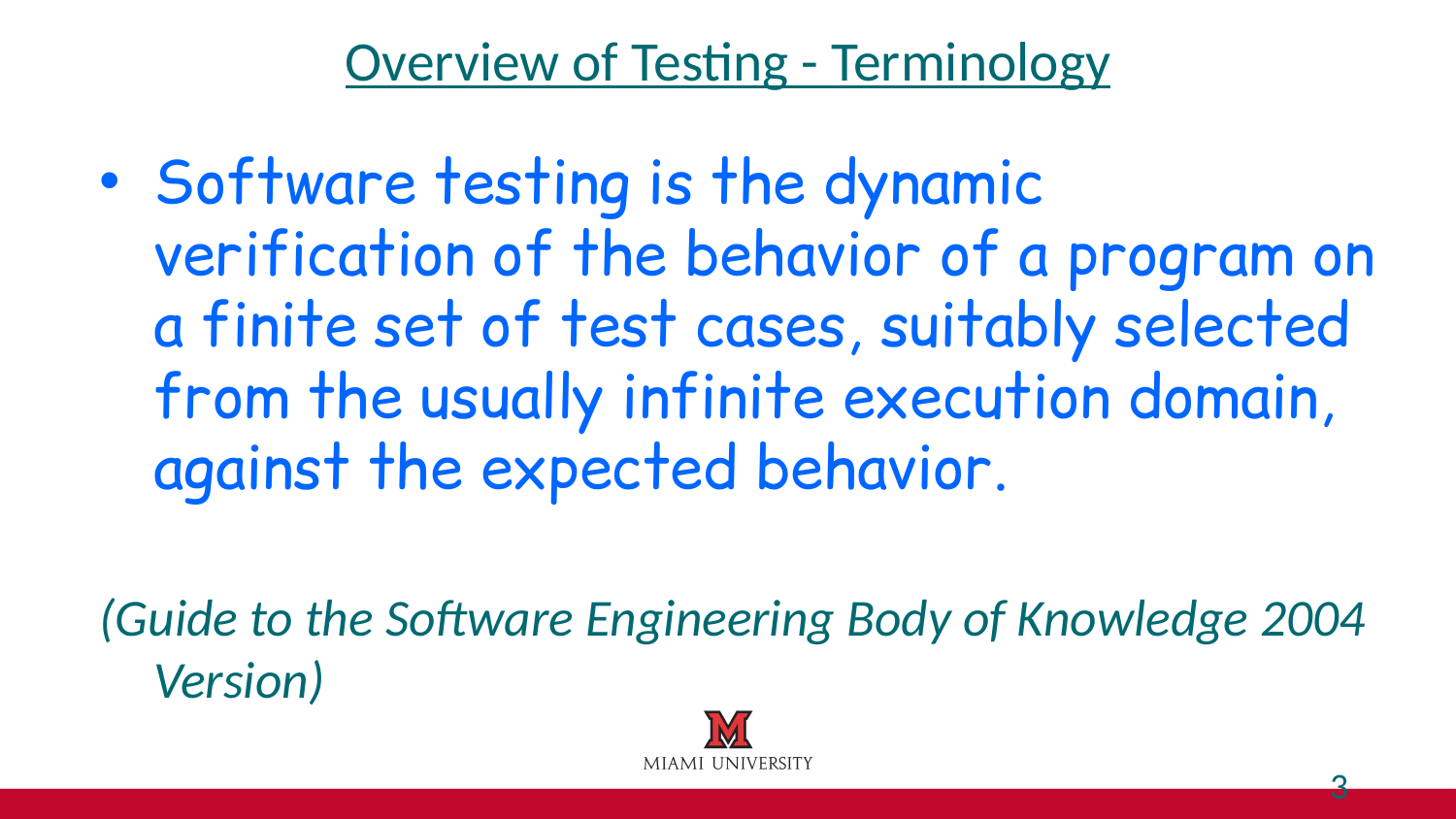

# Overview of Testing - Terminology
Software testing is the dynamic verification of the behavior of a program on a finite set of test cases, suitably selected from the usually infinite execution domain, against the expected behavior.

(Guide to the Software Engineering Body of Knowledge 2004 Version)
3